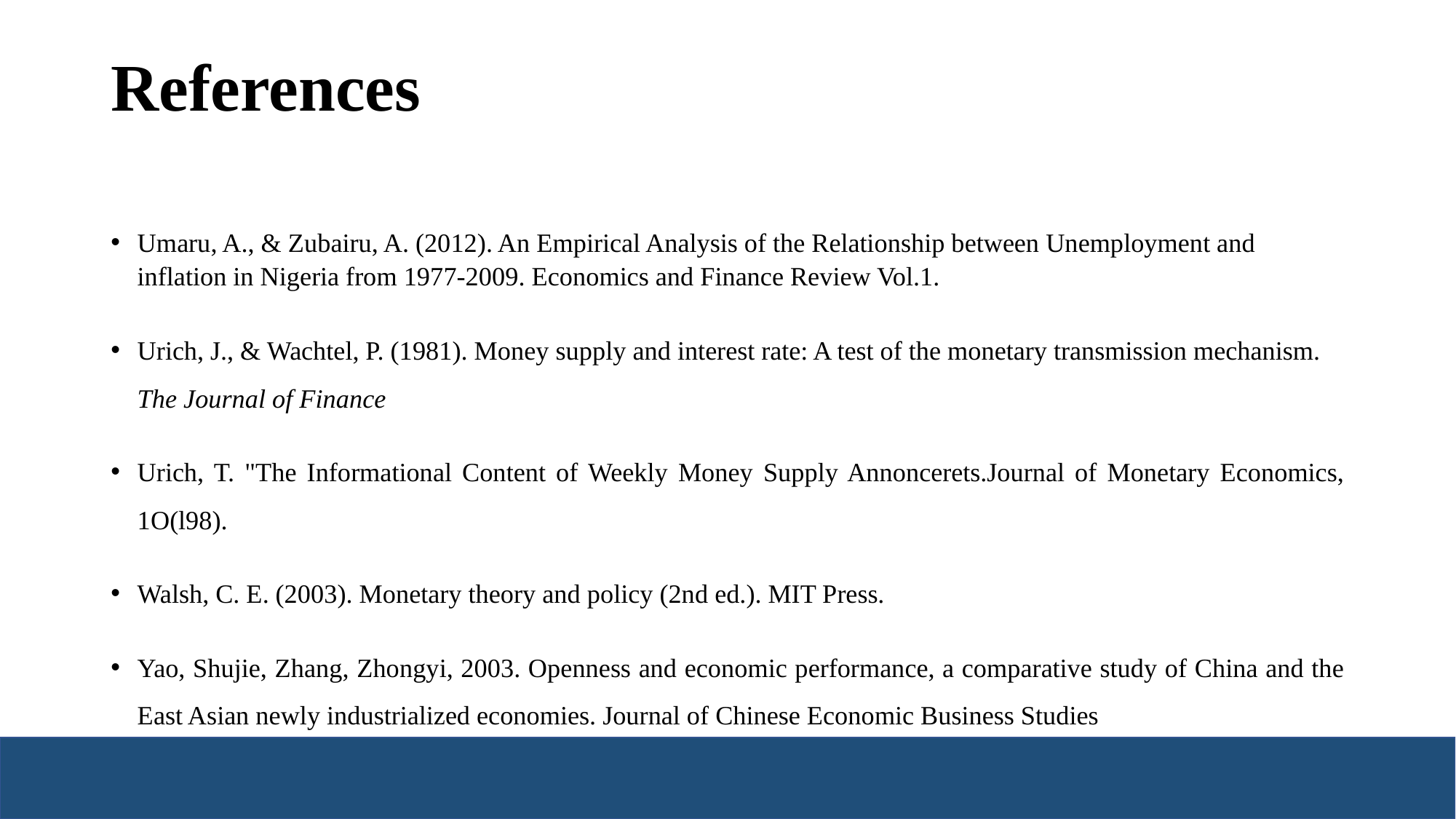

# References
Umaru, A., & Zubairu, A. (2012). An Empirical Analysis of the Relationship between Unemployment and inflation in Nigeria from 1977-2009. Economics and Finance Review Vol.1.
Urich, J., & Wachtel, P. (1981). Money supply and interest rate: A test of the monetary transmission mechanism. The Journal of Finance
Urich, T. "The Informational Content of Weekly Money Supply Annoncerets.Journal of Monetary Economics, 1O(l98).
Walsh, C. E. (2003). Monetary theory and policy (2nd ed.). MIT Press.
Yao, Shujie, Zhang, Zhongyi, 2003. Openness and economic performance, a comparative study of China and the East Asian newly industrialized economies. Journal of Chinese Economic Business Studies